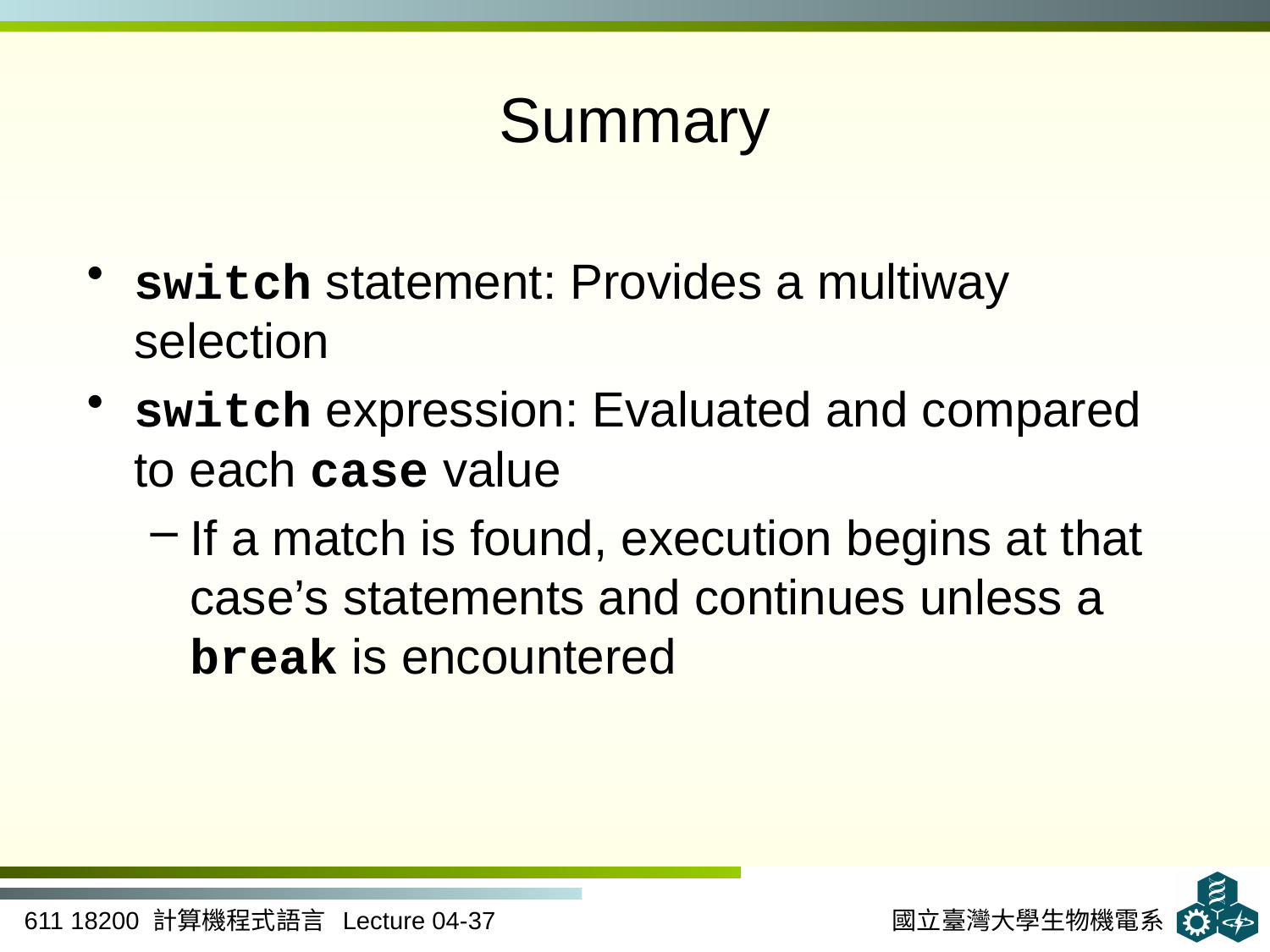

# Summary
switch statement: Provides a multiway selection
switch expression: Evaluated and compared to each case value
If a match is found, execution begins at that case’s statements and continues unless a break is encountered